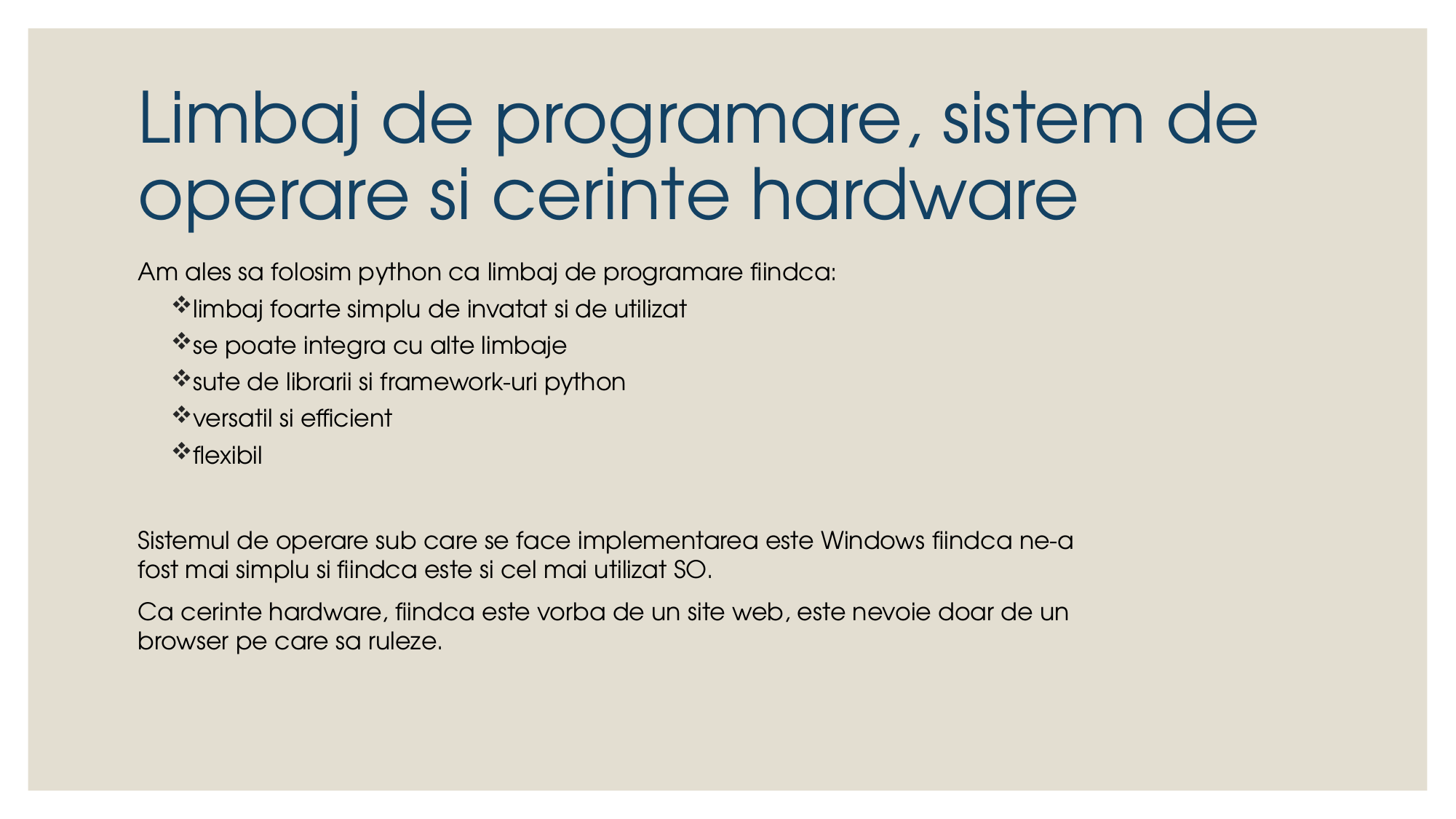

# Limbaj de programare, sistem de operare si cerinte hardware
Am ales sa folosim python ca limbaj de programare fiindca:
limbaj foarte simplu de invatat si de utilizat
se poate integra cu alte limbaje
sute de librarii si framework-uri python
versatil si efficient
flexibil

Sistemul de operare sub care se face implementarea este Windows fiindca ne-a fost mai simplu si fiindca este si cel mai utilizat SO.
Ca cerinte hardware, fiindca este vorba de un site web, este nevoie doar de un browser pe care sa ruleze.